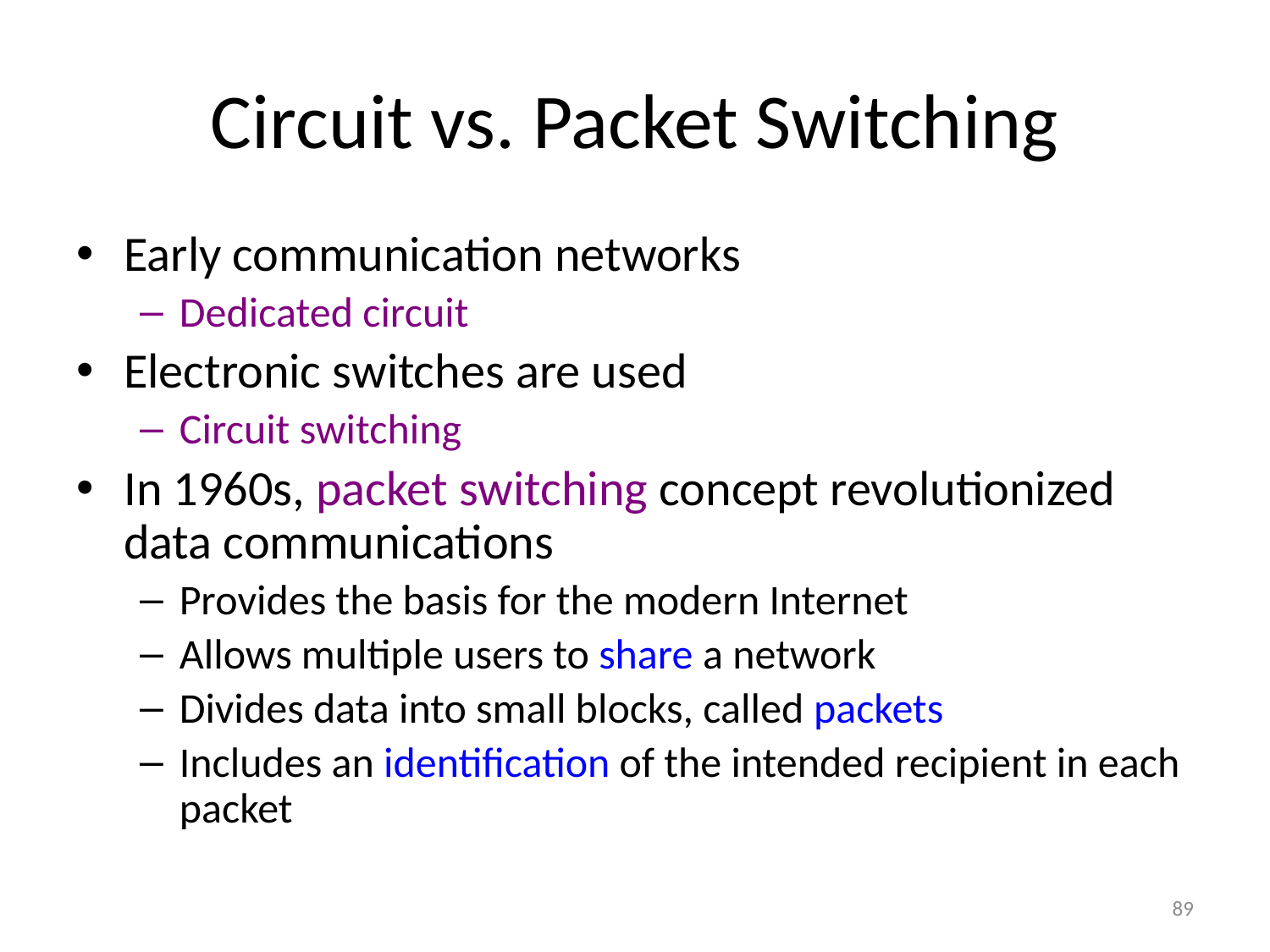

# Circuit vs. Packet Switching
Early communication networks
Dedicated circuit
Electronic switches are used
Circuit switching
In 1960s, packet switching concept revolutionized data communications
Provides the basis for the modern Internet
Allows multiple users to share a network
Divides data into small blocks, called packets
Includes an identification of the intended recipient in each packet
89